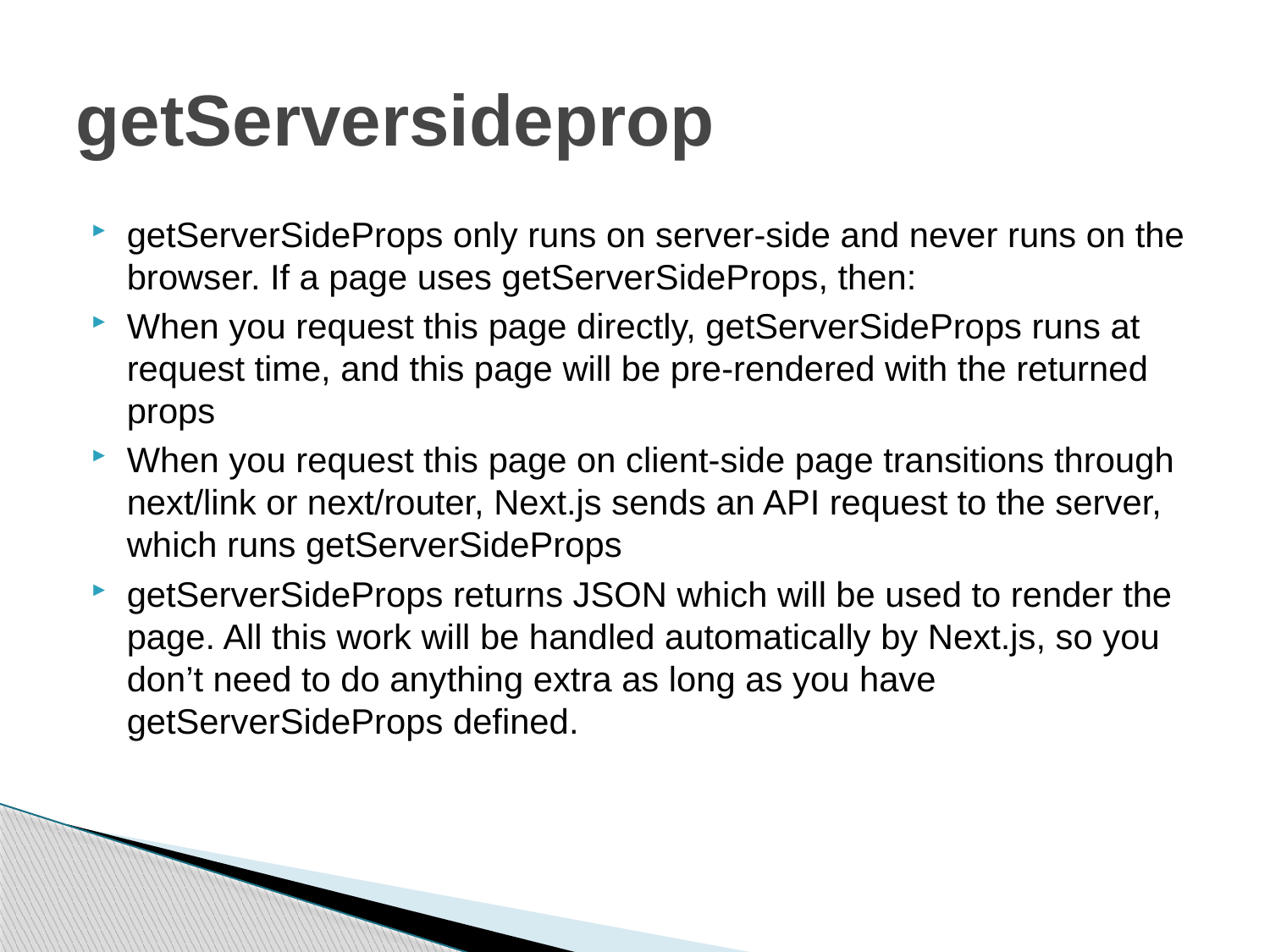

# getServersideprop
getServerSideProps only runs on server-side and never runs on the browser. If a page uses getServerSideProps, then:
When you request this page directly, getServerSideProps runs at request time, and this page will be pre-rendered with the returned props
When you request this page on client-side page transitions through next/link or next/router, Next.js sends an API request to the server, which runs getServerSideProps
getServerSideProps returns JSON which will be used to render the page. All this work will be handled automatically by Next.js, so you don’t need to do anything extra as long as you have getServerSideProps defined.